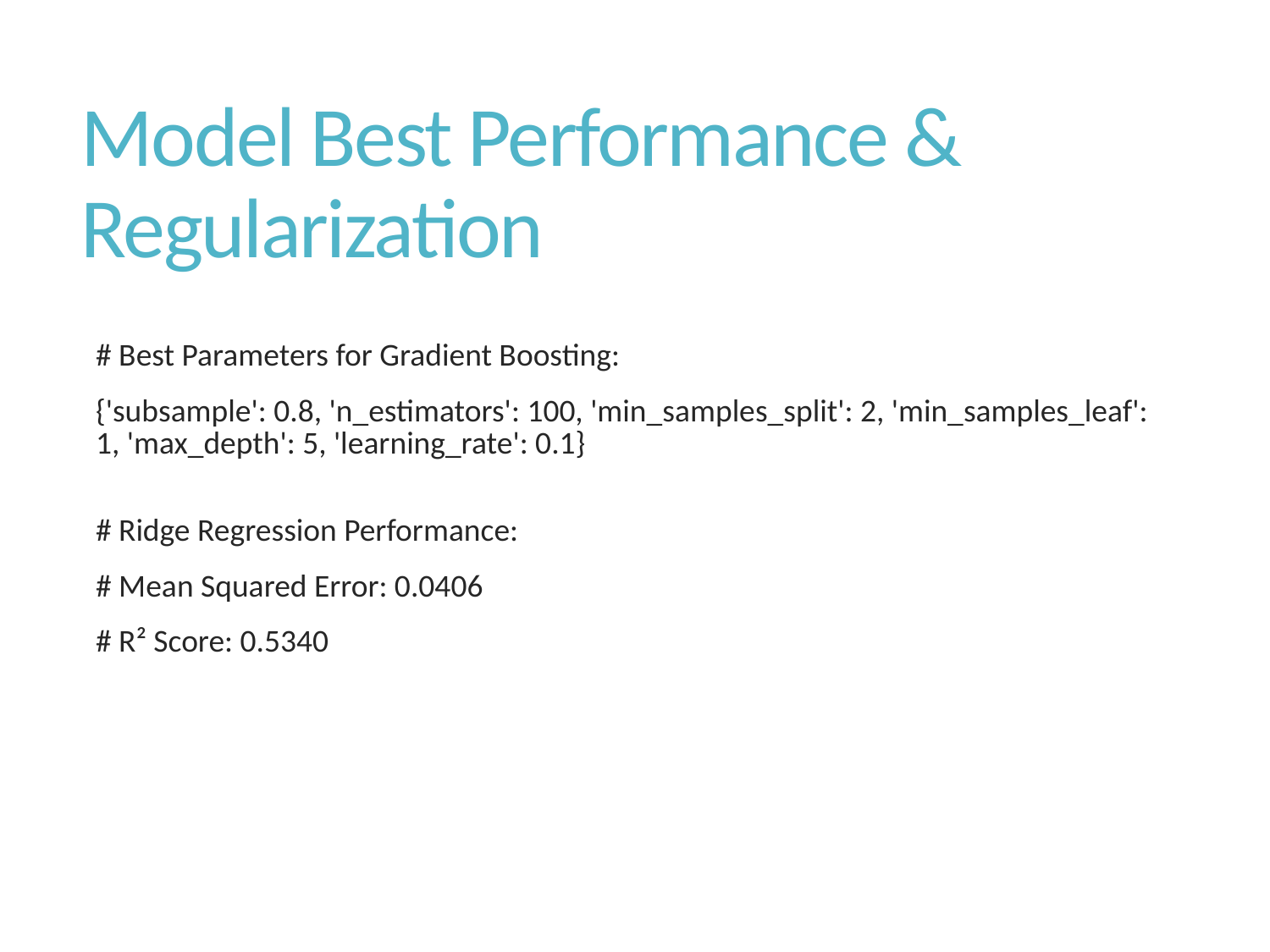

# Model Best Performance & Regularization
# Best Parameters for Gradient Boosting:
{'subsample': 0.8, 'n_estimators': 100, 'min_samples_split': 2, 'min_samples_leaf': 1, 'max_depth': 5, 'learning_rate': 0.1}
# Ridge Regression Performance:
# Mean Squared Error: 0.0406
# R² Score: 0.5340